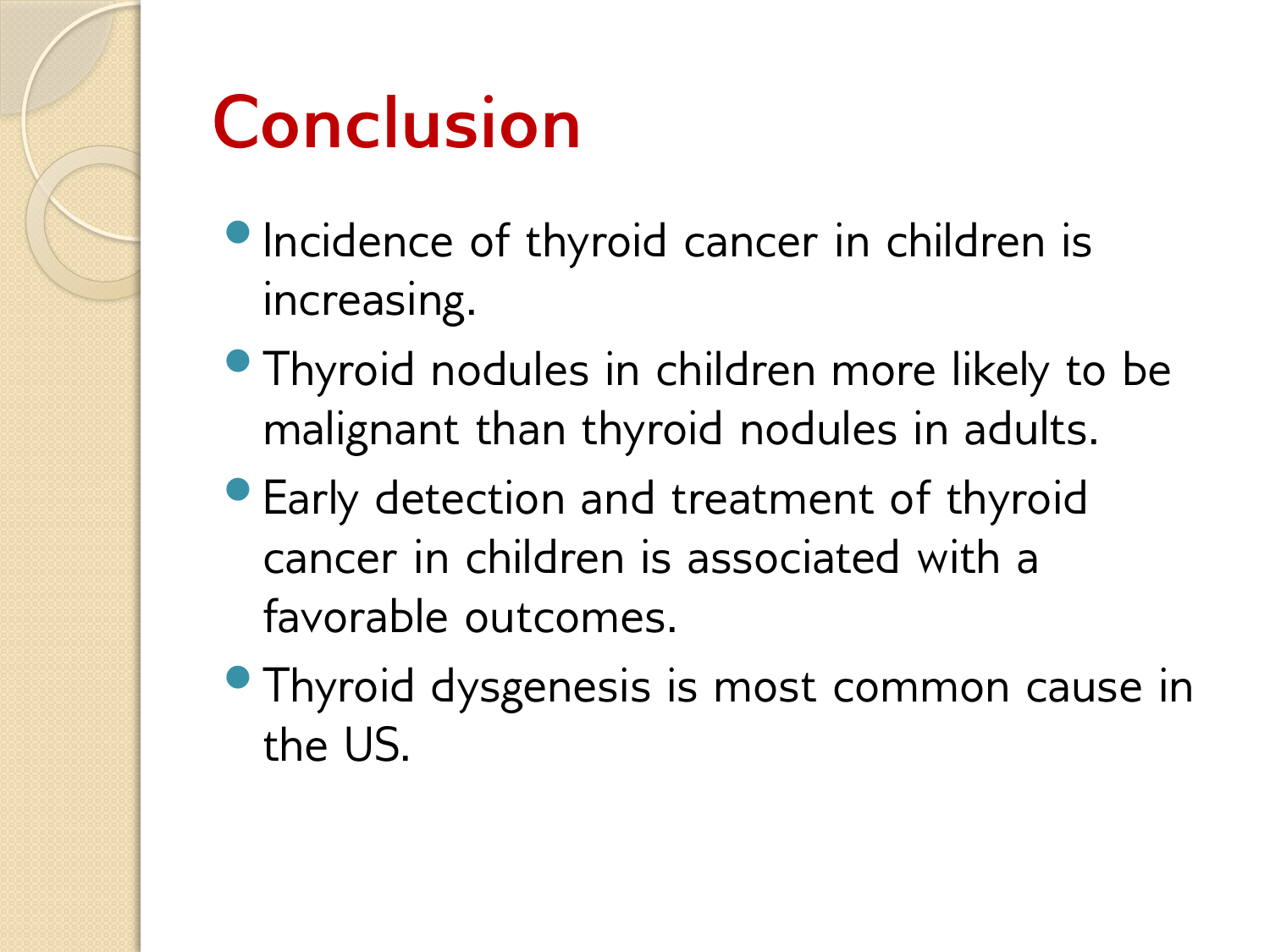

# Conclusion
Incidence of thyroid cancer in children is increasing.
Thyroid nodules in children more likely to be malignant than thyroid nodules in adults.
Early detection and treatment of thyroid cancer in children is associated with a favorable outcomes.
Thyroid dysgenesis is most common cause in the US.